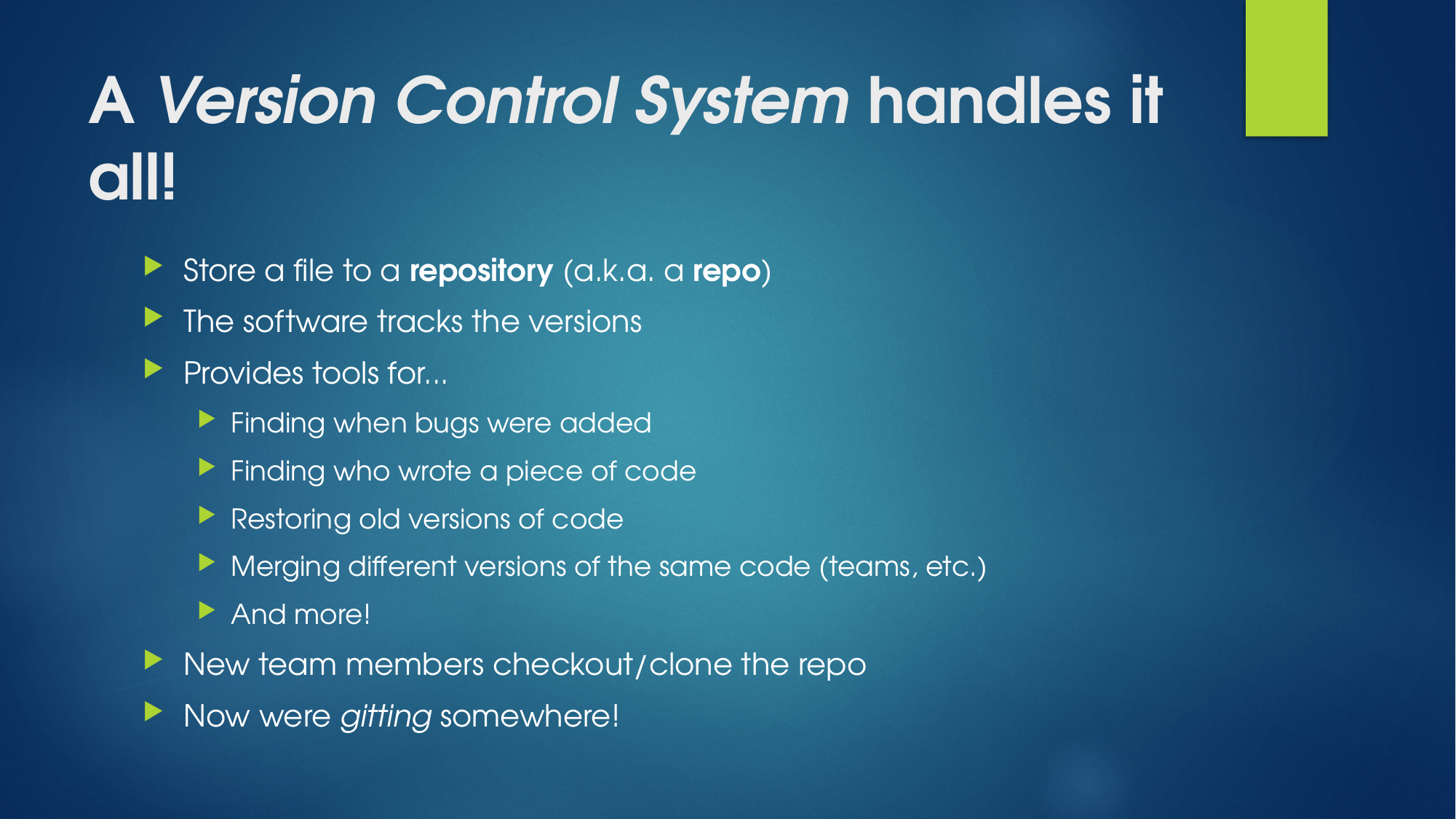

# A Version Control System handles it all!
Store a file to a repository (a.k.a. a repo)
The software tracks the versions
Provides tools for...
Finding when bugs were added
Finding who wrote a piece of code
Restoring old versions of code
Merging different versions of the same code (teams, etc.)
And more!
New team members checkout/clone the repo
Now were gitting somewhere!